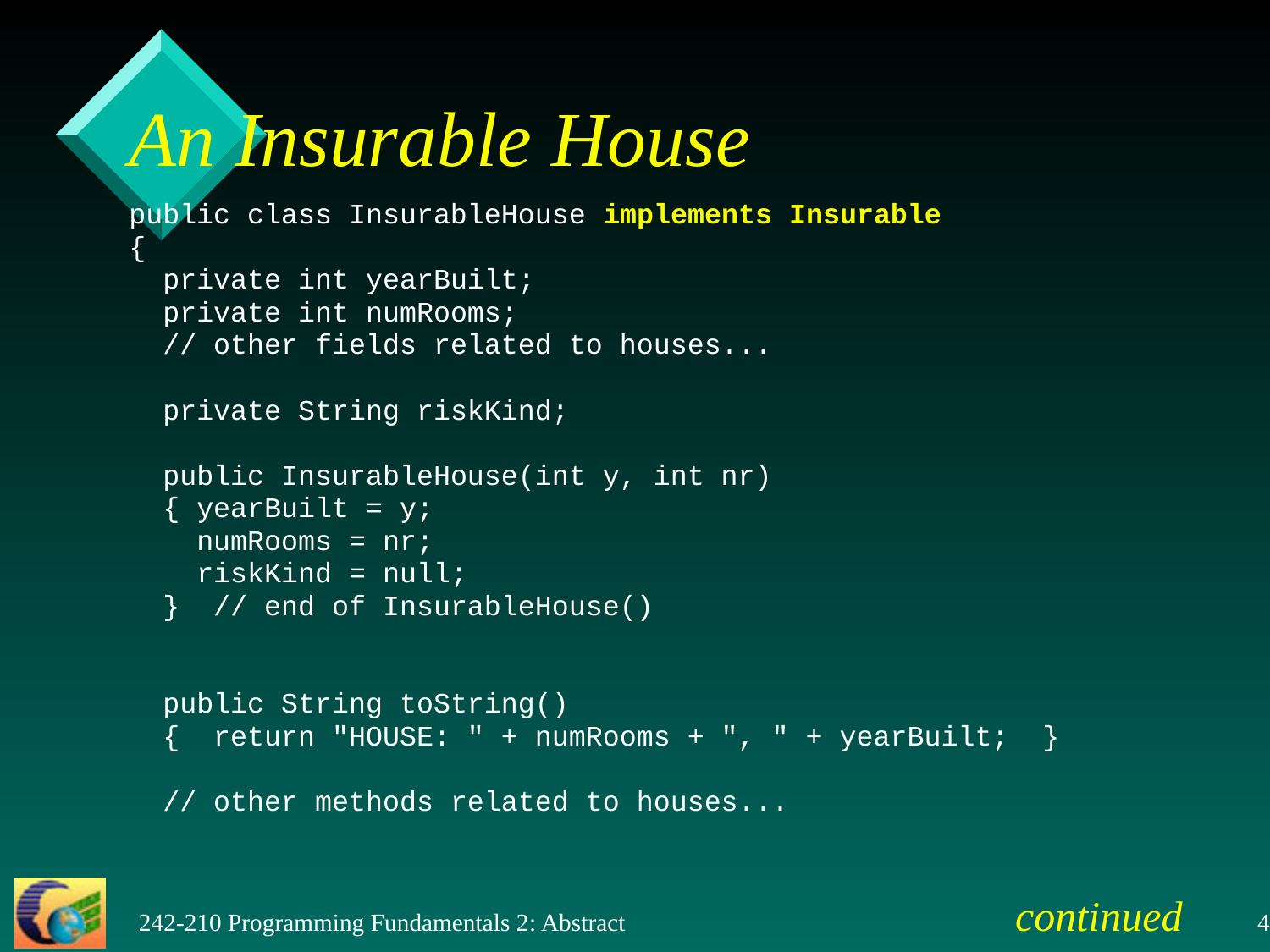

# An Insurable House
public class InsurableHouse implements Insurable
{
  private int yearBuilt;
  private int numRooms;
  // other fields related to houses...

  private String riskKind;

  public InsurableHouse(int y, int nr)
  { yearBuilt = y;
    numRooms = nr;
    riskKind = null;
  }  // end of InsurableHouse()

  public String toString()
  {  return "HOUSE: " + numRooms + ", " + yearBuilt;  }

  // other methods related to houses...

continued